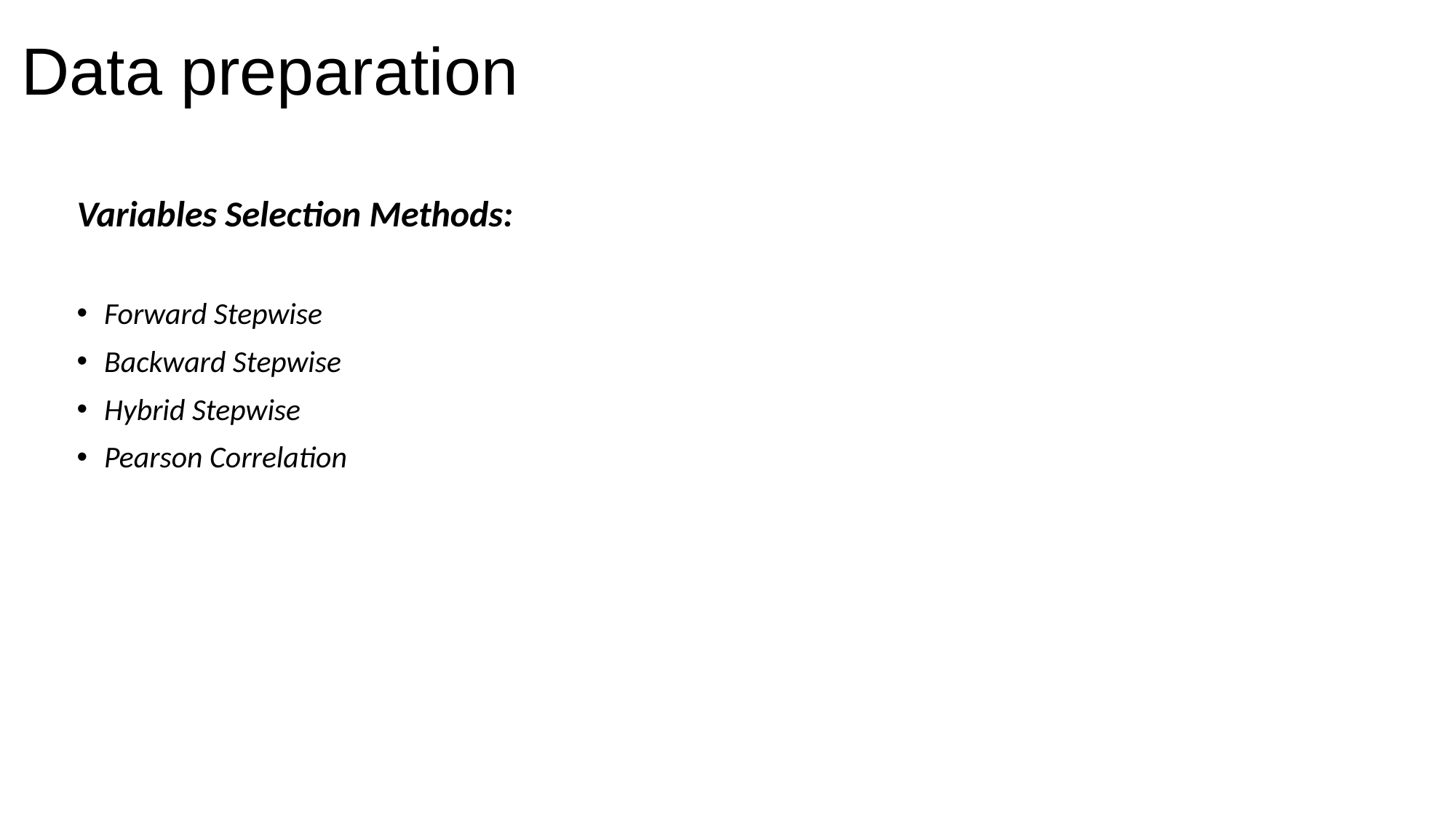

# Data preparation
Variables Selection Methods:

Forward Stepwise
Backward Stepwise
Hybrid Stepwise
Pearson Correlation